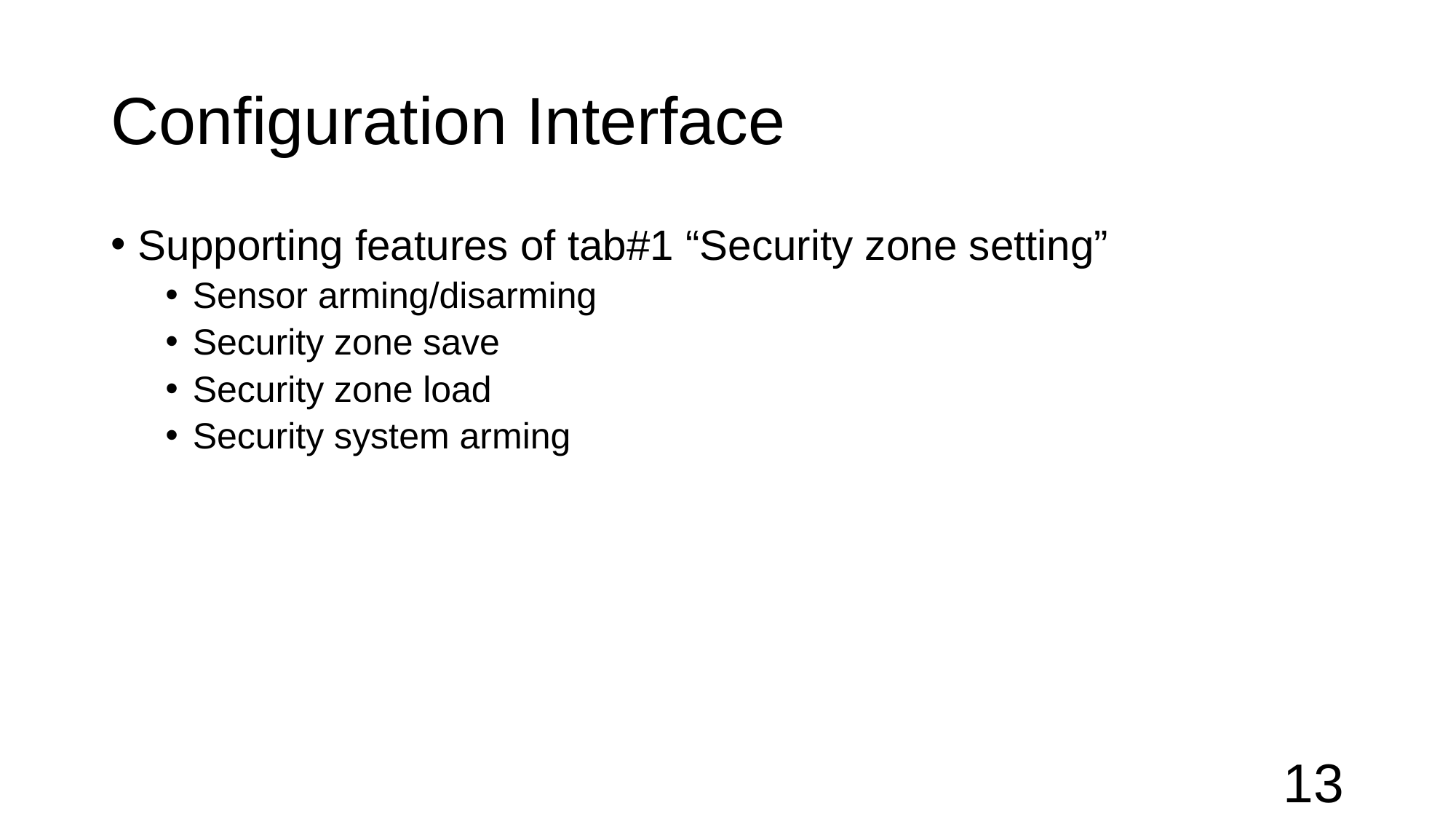

# Configuration Interface
Supporting features of tab#1 “Security zone setting”
Sensor arming/disarming
Security zone save
Security zone load
Security system arming
13